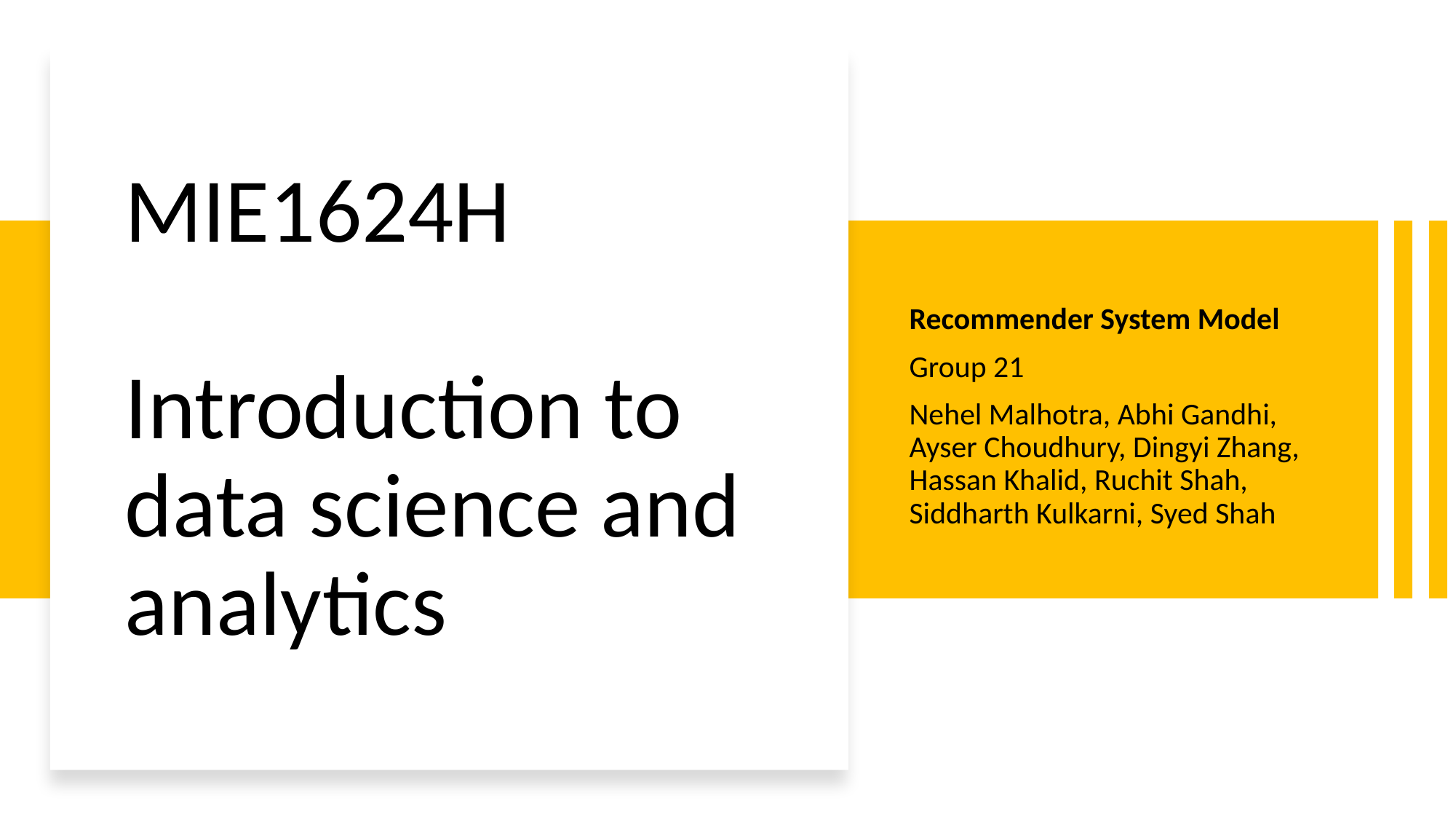

# MIE1624H Introduction to data science and analytics

Recommender System Model
Group 21
Nehel Malhotra, Abhi Gandhi, Ayser Choudhury, Dingyi Zhang, Hassan Khalid, Ruchit Shah, Siddharth Kulkarni, Syed Shah